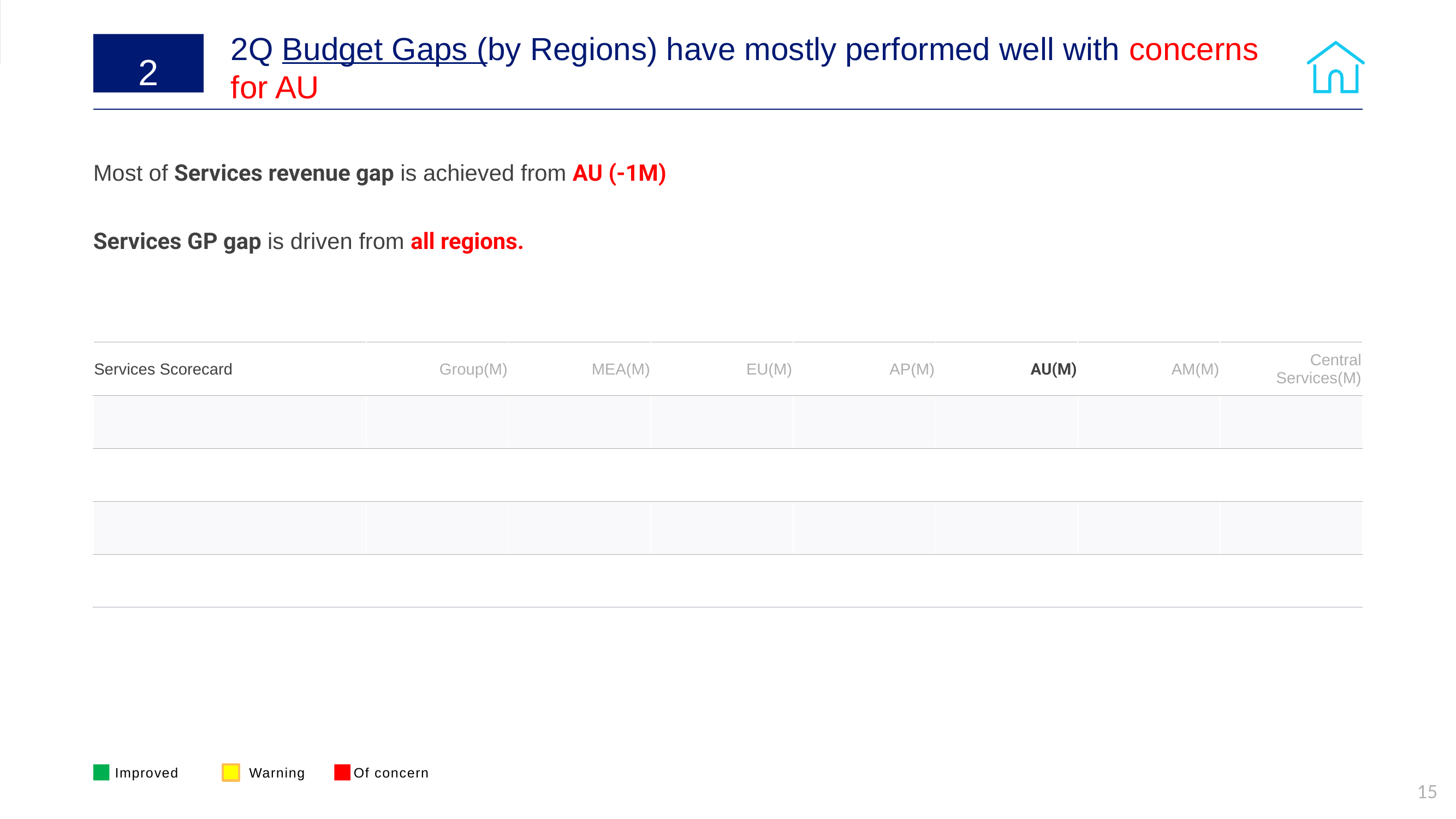

# 2Q Budget Gaps (by Regions) have mostly performed well with concerns for AU
2

Most of Services revenue gap is achieved from AU (-1M)

Services GP gap is driven from all regions.
| Services Scorecard | Group(M) | MEA(M) | EU(M) | AP(M) | AU(M) | AM(M) | Central Services(M) |
| --- | --- | --- | --- | --- | --- | --- | --- |
|  |  |  |  |  |  |  |  |
|  |  |  |  |  |  |  |  |
|  |  |  |  |  |  |  |  |
|  |  |  |  |  |  |  |  |
1Q Services Revenue
103%

Services VBR
43%

M : Million	Q: Quarters 	YoY: Year on Year 	Ach: Achievement  	Bgt: Budget 	        PF : Prior Forecast
Improved
Warning
Of concern

15